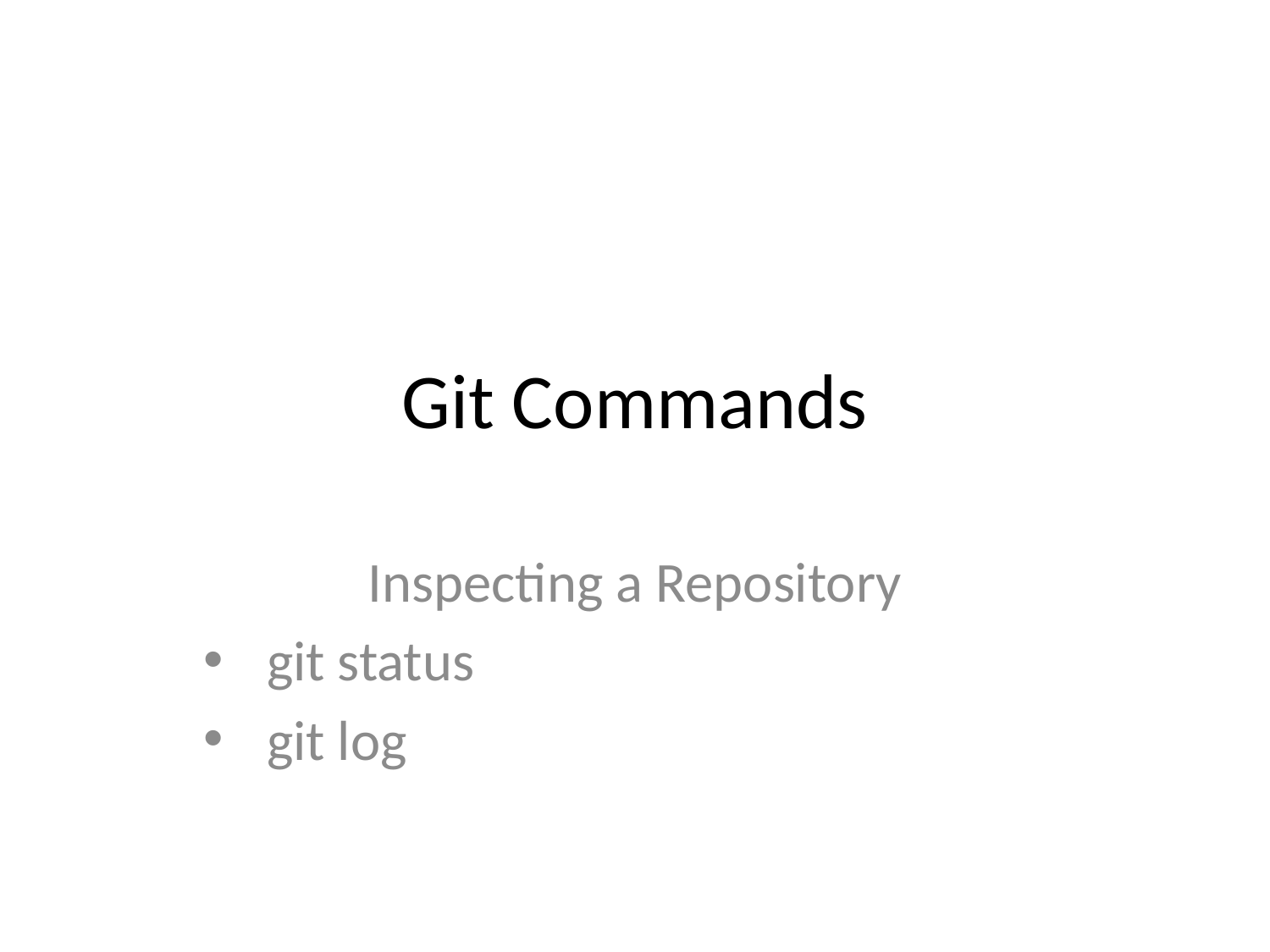

# Git Commands
Inspecting a Repository
git status
git log